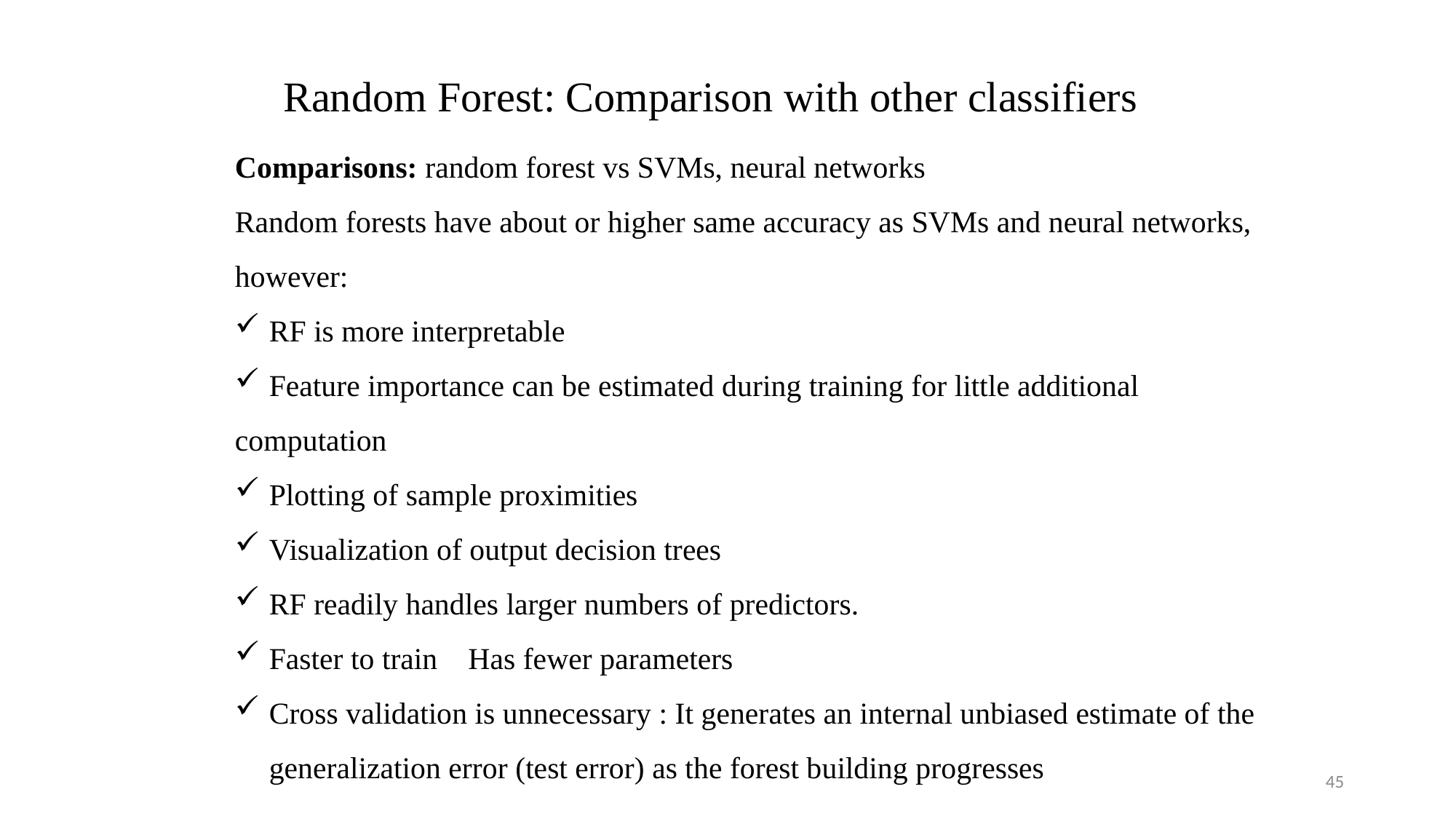

Random Forest: Comparison with other classifiers
Comparisons: random forest vs SVMs, neural networks
Random forests have about or higher same accuracy as SVMs and neural networks, however:
RF is more interpretable
Feature importance can be estimated during training for little additional
computation
Plotting of sample proximities
Visualization of output decision trees
RF readily handles larger numbers of predictors.
Faster to train    Has fewer parameters
Cross validation is unnecessary : It generates an internal unbiased estimate of the generalization error (test error) as the forest building progresses
45